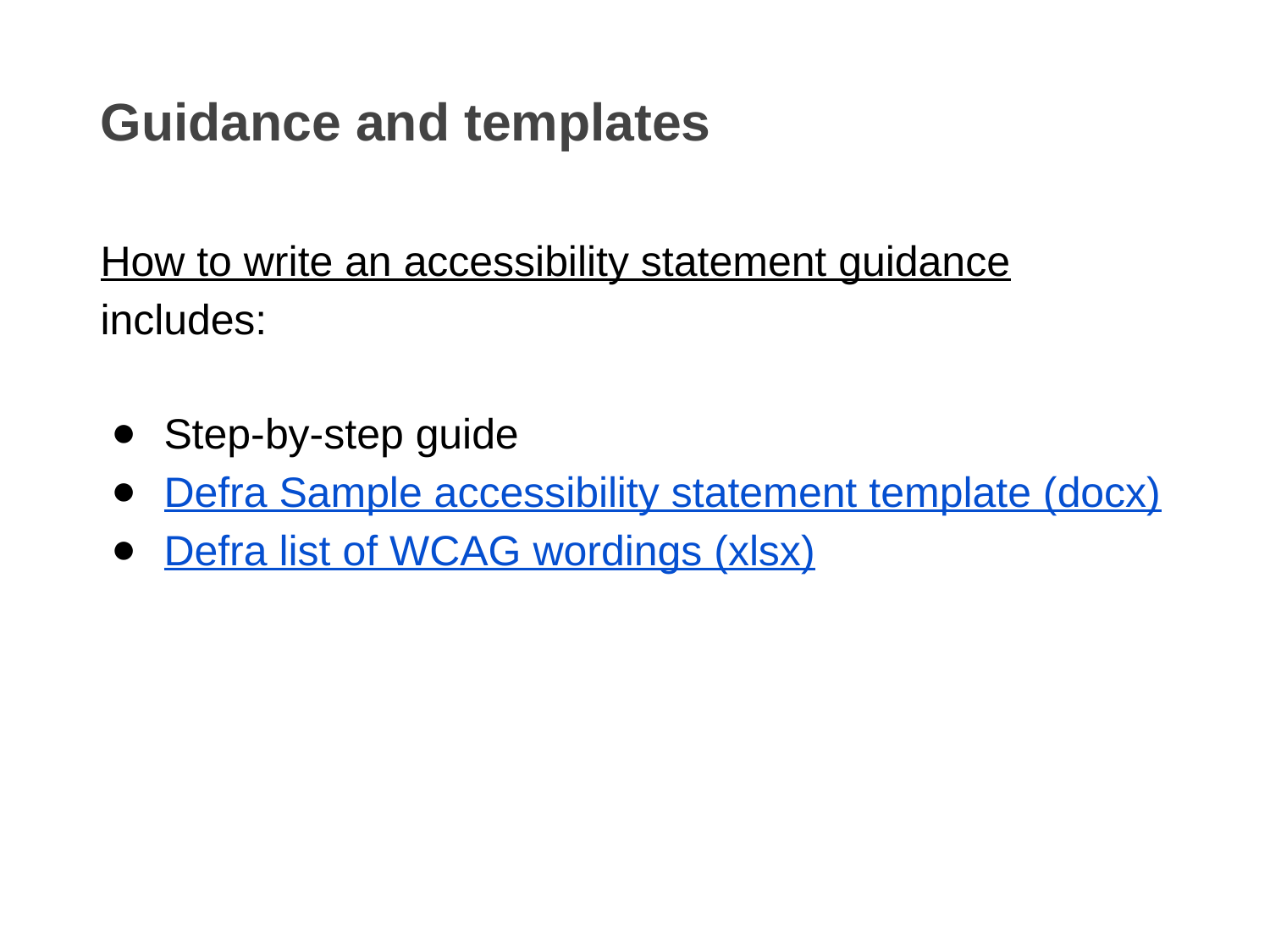

# Guidance and templates
How to write an accessibility statement guidance includes:
Step-by-step guide
Defra Sample accessibility statement template (docx)
Defra list of WCAG wordings (xlsx)